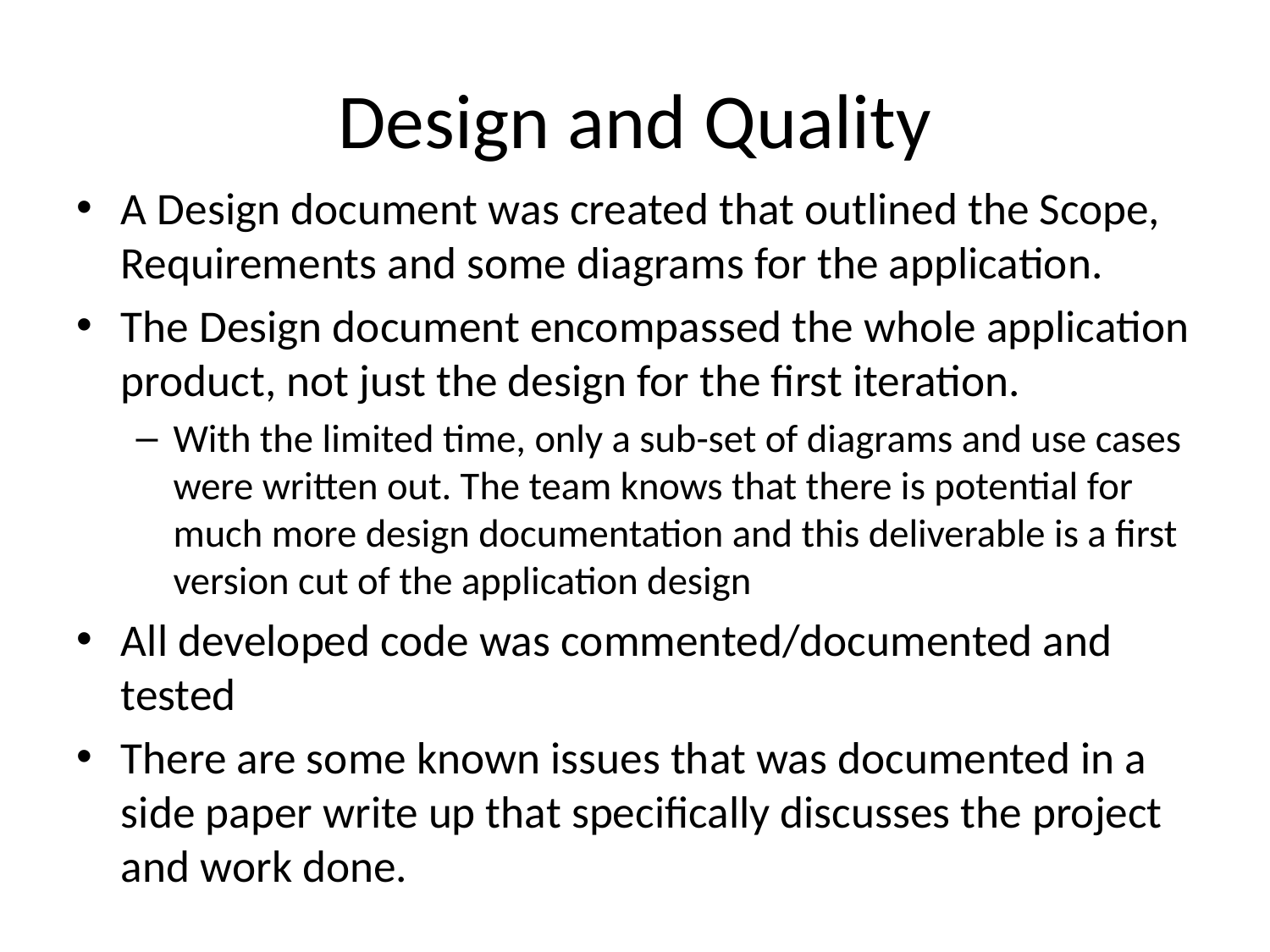

# Design and Quality
A Design document was created that outlined the Scope, Requirements and some diagrams for the application.
The Design document encompassed the whole application product, not just the design for the first iteration.
With the limited time, only a sub-set of diagrams and use cases were written out. The team knows that there is potential for much more design documentation and this deliverable is a first version cut of the application design
All developed code was commented/documented and tested
There are some known issues that was documented in a side paper write up that specifically discusses the project and work done.